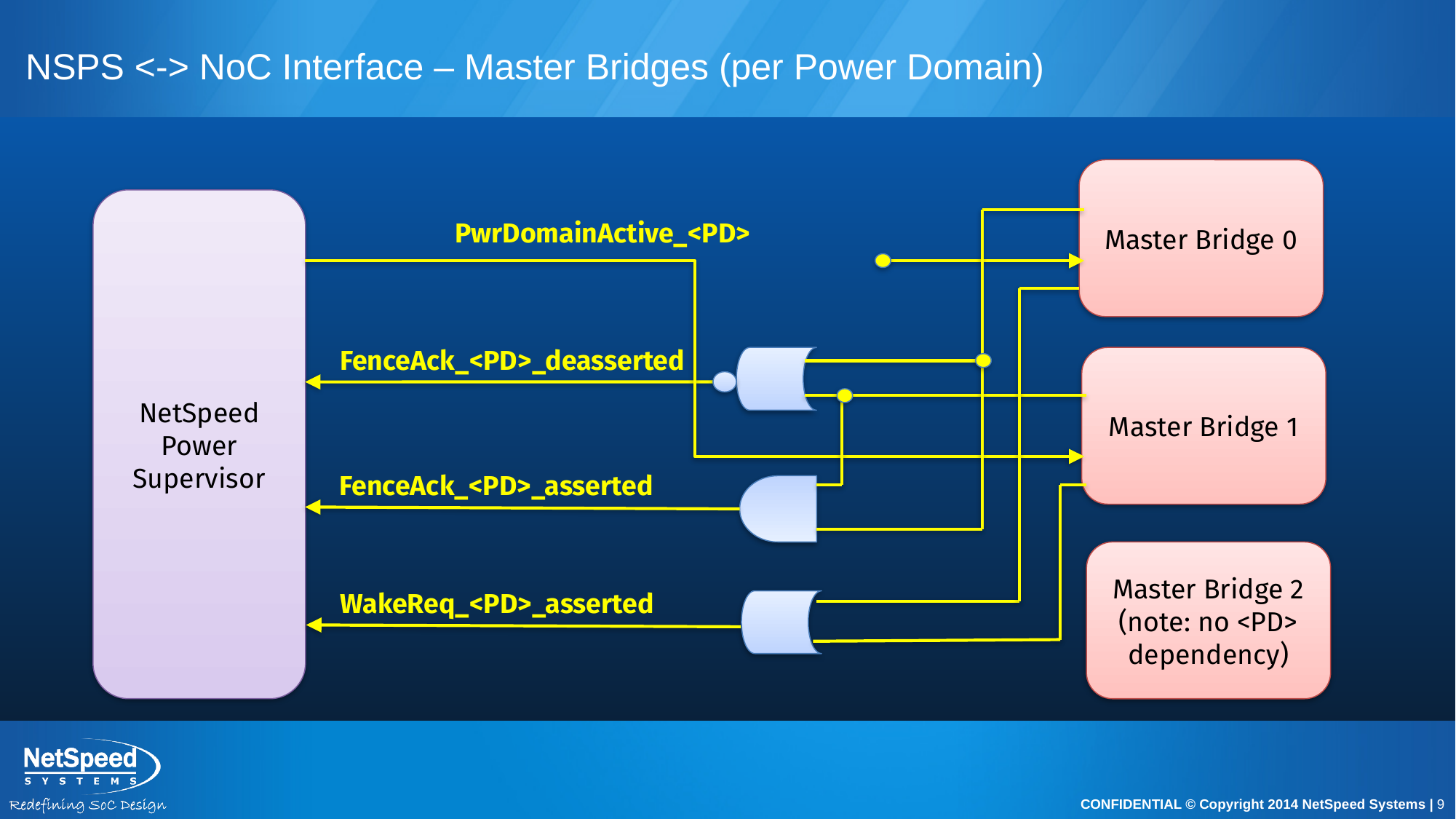

# NSPS <-> NoC Interface – Master Bridges (per Power Domain)

Master Bridge 0
NetSpeed Power Supervisor
PwrDomainActive_<PD>

FenceAck_<PD>_deasserted

Master Bridge 1

FenceAck_<PD>_asserted

Master Bridge 2
(note: no <PD> dependency)
WakeReq_<PD>_asserted